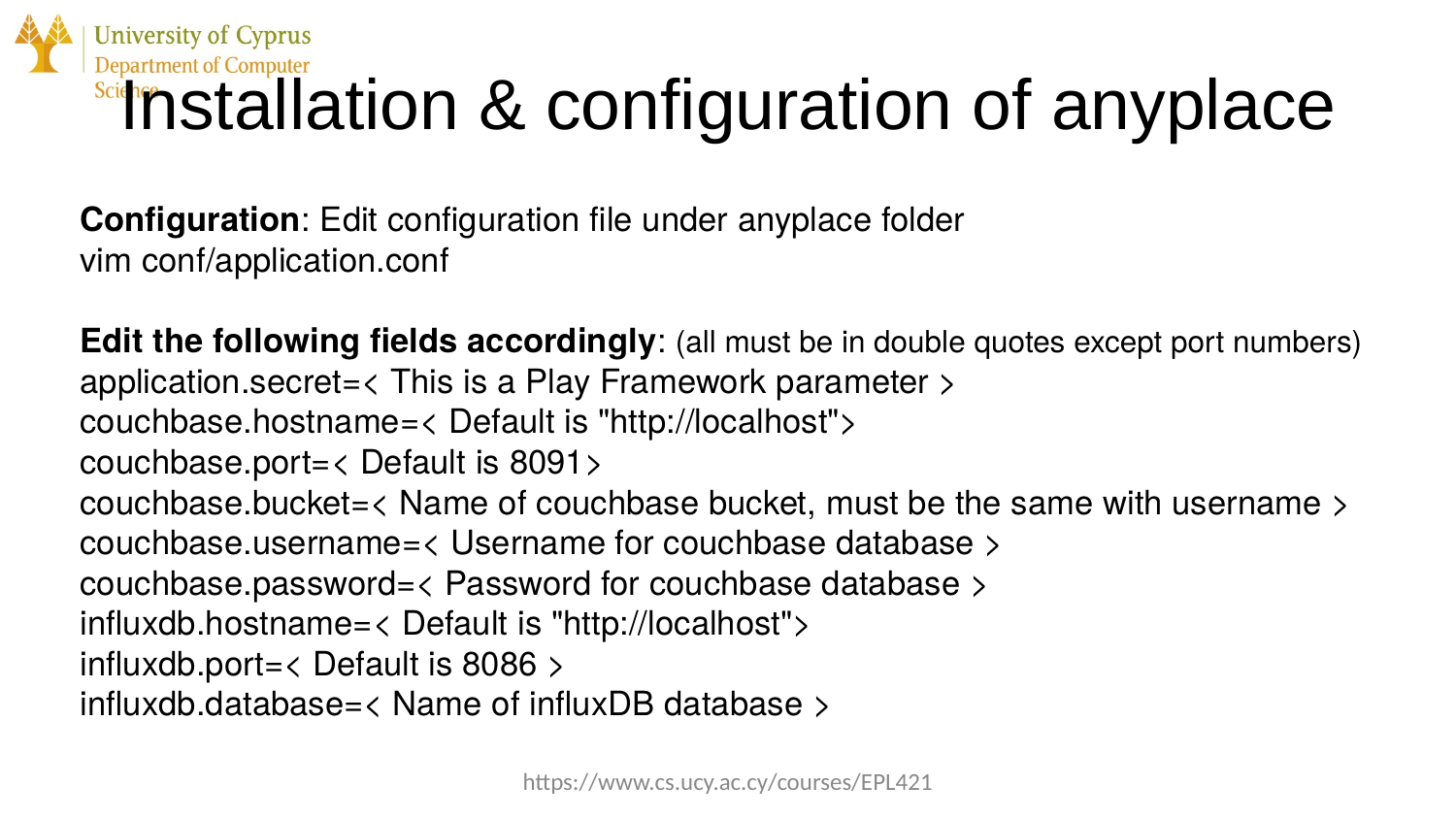

# Installation & configuration of anyplace
Configuration: Edit configuration file under anyplace folder
vim conf/application.conf

Edit the following fields accordingly: (all must be in double quotes except port numbers)
application.secret=< This is a Play Framework parameter >
couchbase.hostname=< Default is "http://localhost">
couchbase.port=< Default is 8091>
couchbase.bucket=< Name of couchbase bucket, must be the same with username >
couchbase.username=< Username for couchbase database >
couchbase.password=< Password for couchbase database >
influxdb.hostname=< Default is "http://localhost">
influxdb.port=< Default is 8086 >
influxdb.database=< Name of influxDB database >
https://www.cs.ucy.ac.cy/courses/EPL421
50